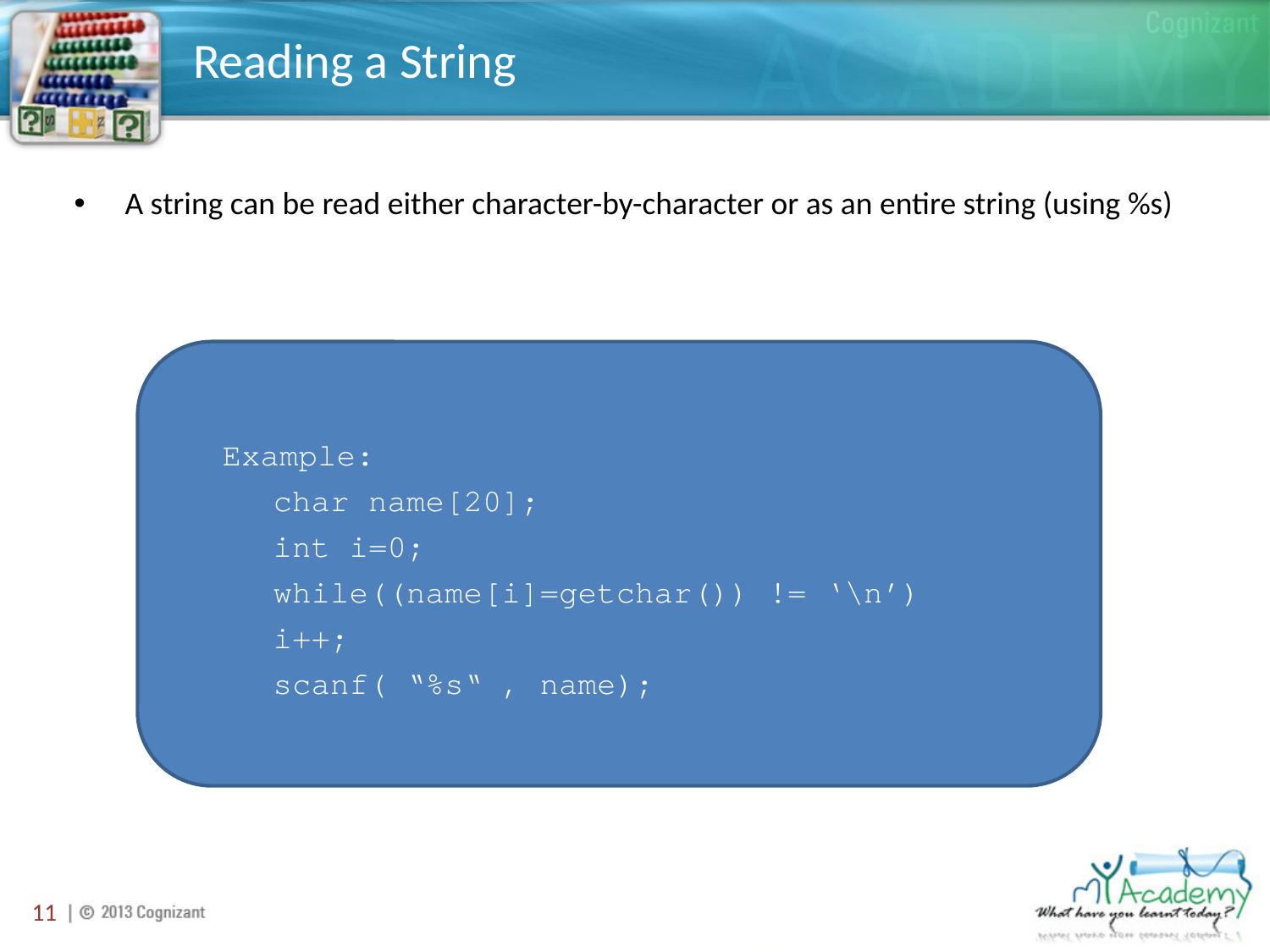

# Reading a String
A string can be read either character-by-character or as an entire string (using %s)

Example:
	char name[20];
	int i=0;
	while((name[i]=getchar()) != ‘\n’)
	i++;
	scanf( “%s“ , name);
11